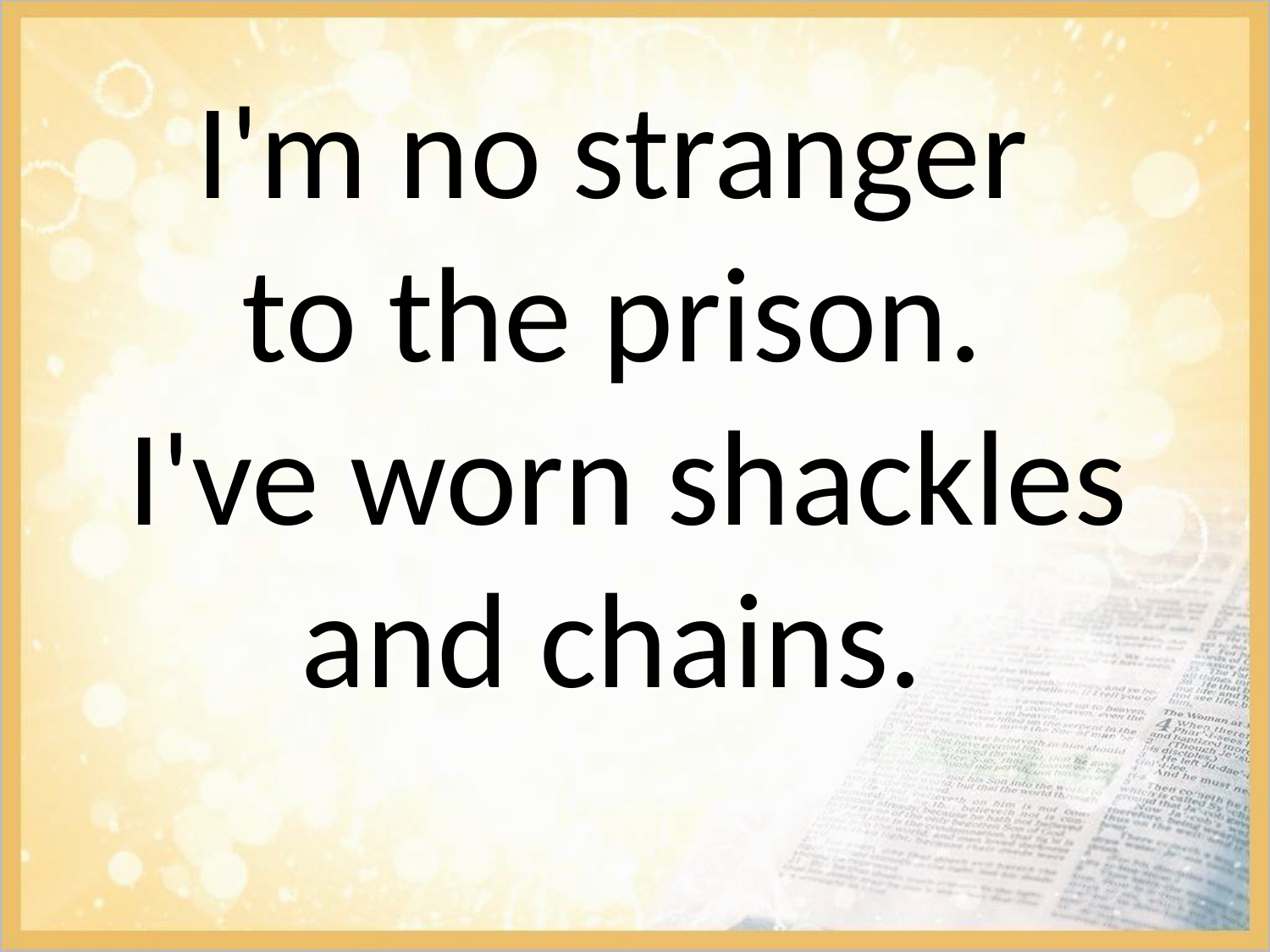

I'm no stranger
to the prison.
I've worn shackles and chains.